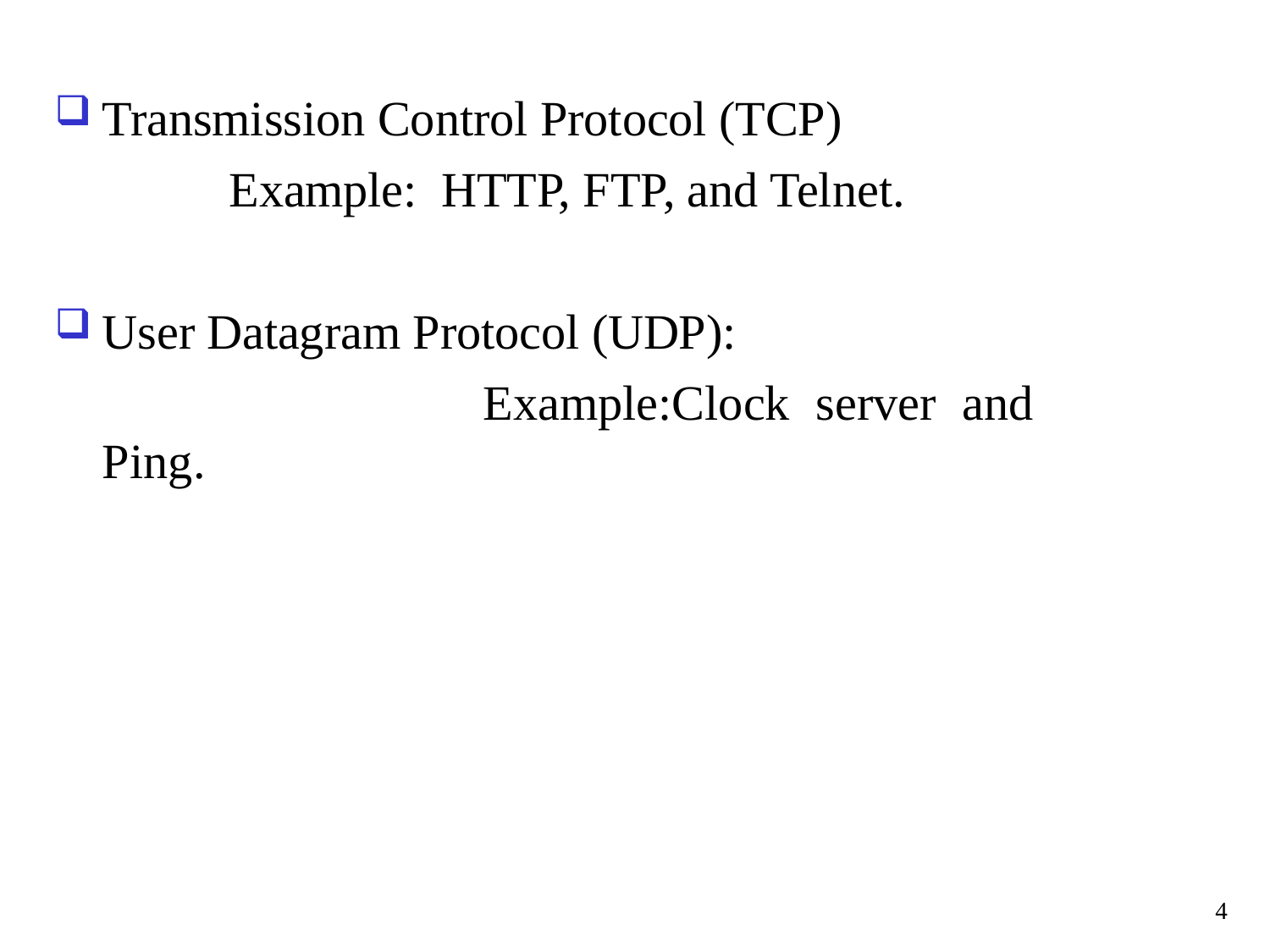

Transmission Control Protocol (TCP)
		Example:  HTTP, FTP, and Telnet.

User Datagram Protocol (UDP):
				Example:Clock server and Ping.
4